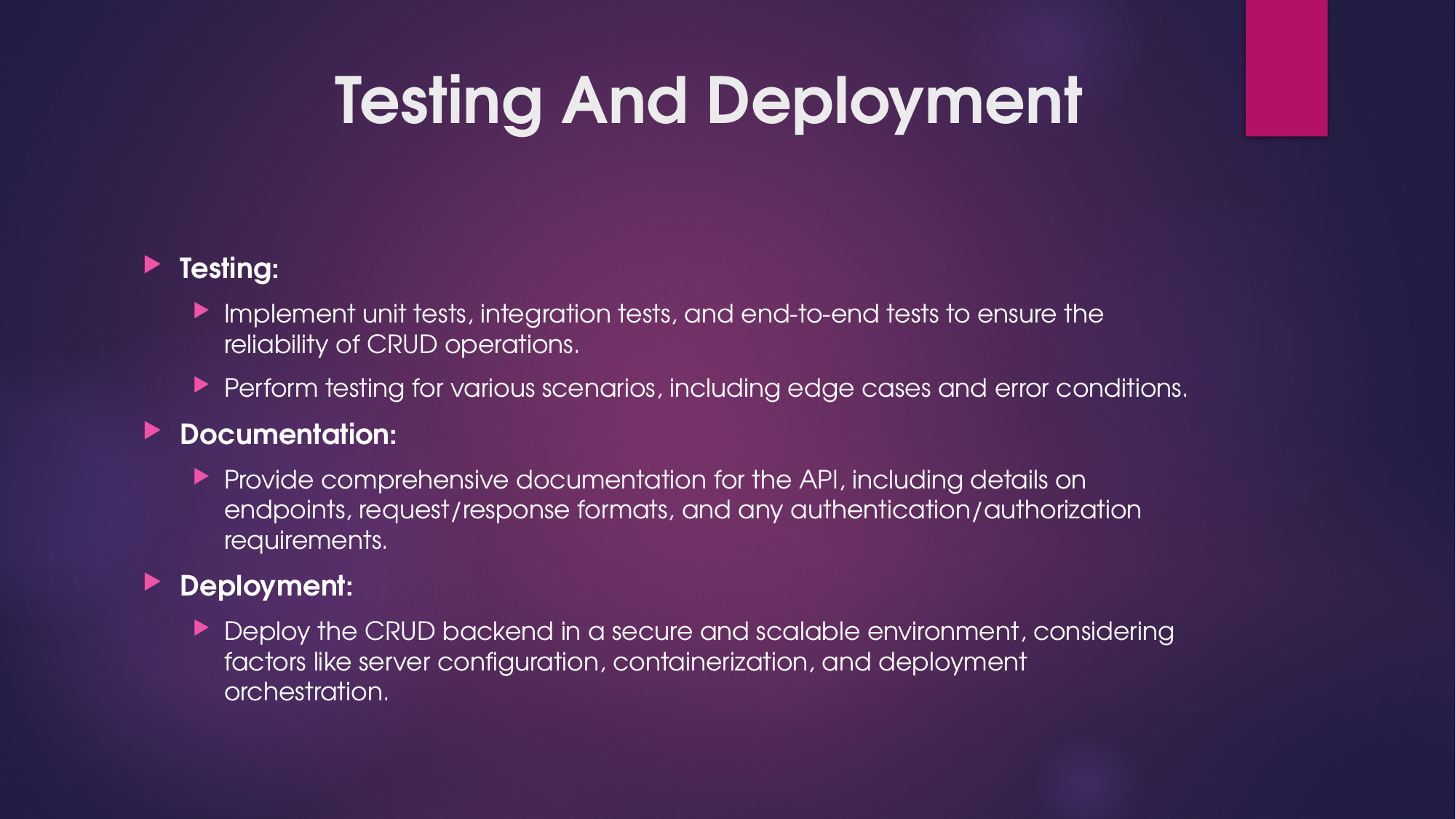

# Testing And Deployment
Testing:
Implement unit tests, integration tests, and end-to-end tests to ensure the reliability of CRUD operations.
Perform testing for various scenarios, including edge cases and error conditions.
Documentation:
Provide comprehensive documentation for the API, including details on endpoints, request/response formats, and any authentication/authorization requirements.
Deployment:
Deploy the CRUD backend in a secure and scalable environment, considering factors like server configuration, containerization, and deployment orchestration.